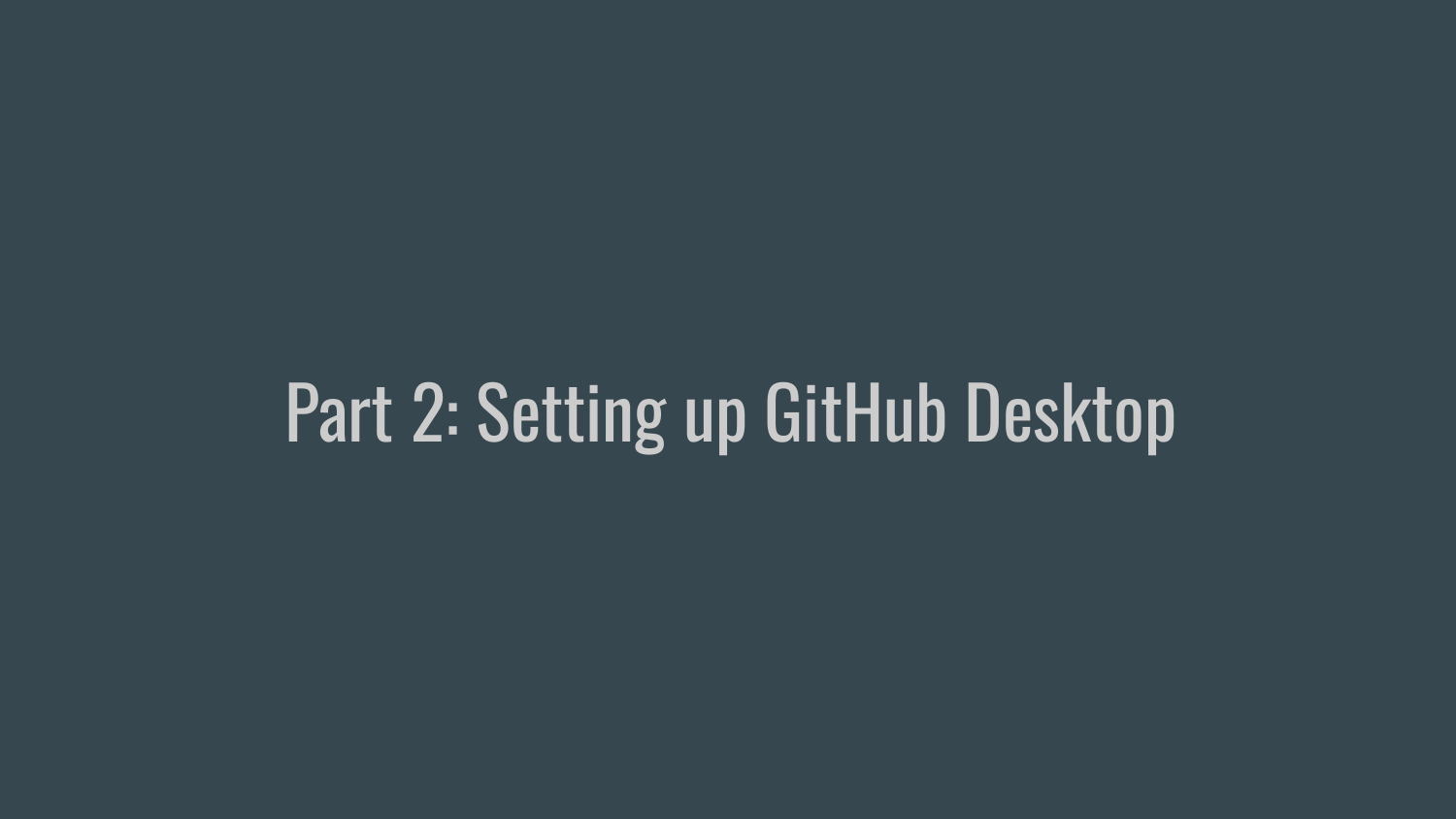

# Part 2: Setting up GitHub Desktop